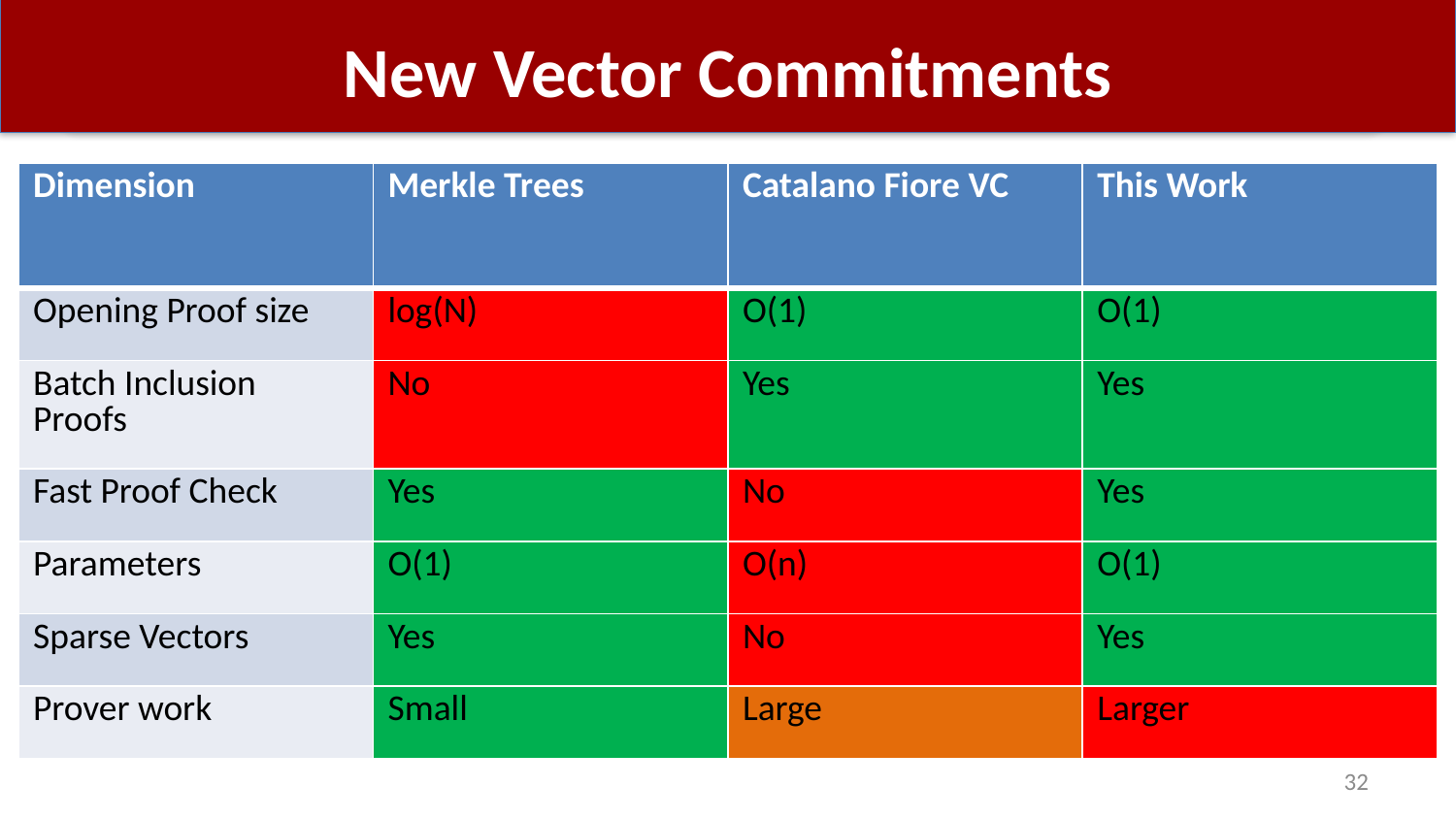

# New Vector Commitments
| Dimension | Merkle Trees | Catalano Fiore VC | This Work |
| --- | --- | --- | --- |
| Opening Proof size | log(N) | O(1) | O(1) |
| Batch Inclusion Proofs | No | Yes | Yes |
| Fast Proof Check | Yes | No | Yes |
| Parameters | O(1) | O(n) | O(1) |
| Sparse Vectors | Yes | No | Yes |
| Prover work | Small | Large | Larger |
32